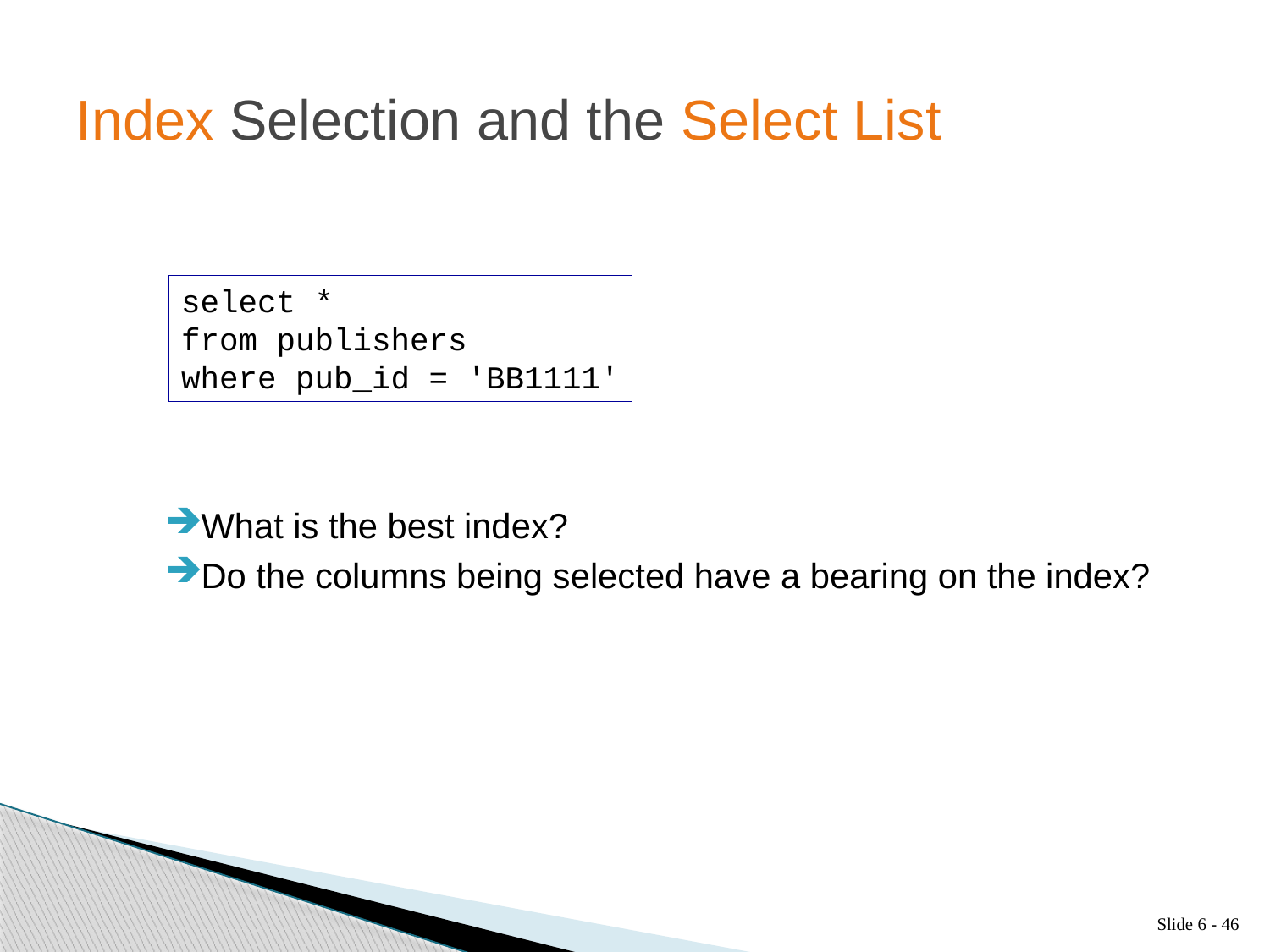

# Index Selection and the Select List
select *
from publishers
where pub_id = 'BB1111'
What is the best index?
Do the columns being selected have a bearing on the index?
Slide 6 - 46